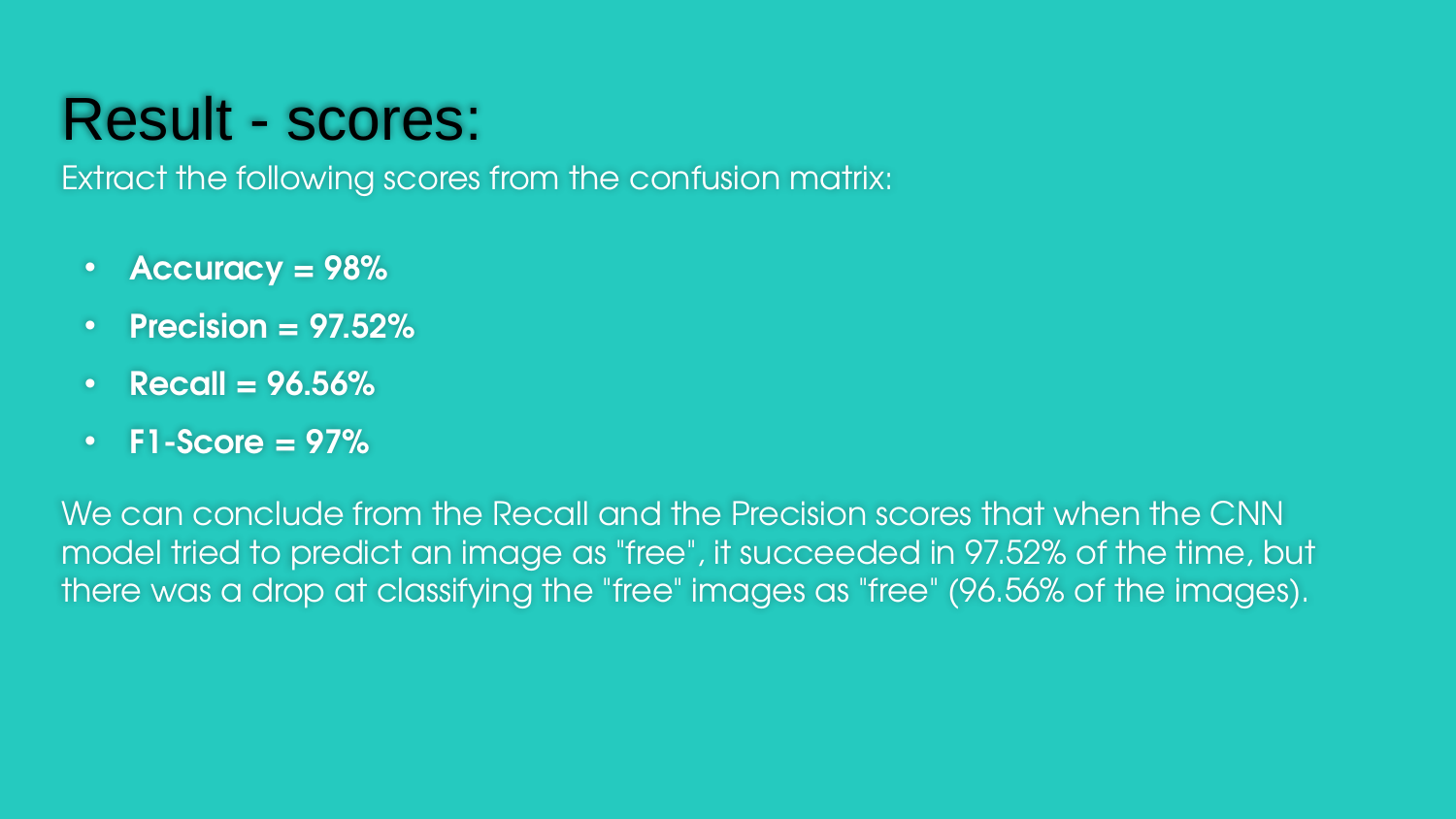

# Result - scores:
Extract the following scores from the confusion matrix:
Accuracy = 98%
Precision = 97.52%
Recall = 96.56%
F1-Score = 97%
We can conclude from the Recall and the Precision scores that when the CNN model tried to predict an image as "free", it succeeded in 97.52% of the time, but there was a drop at classifying the "free" images as "free" (96.56% of the images).